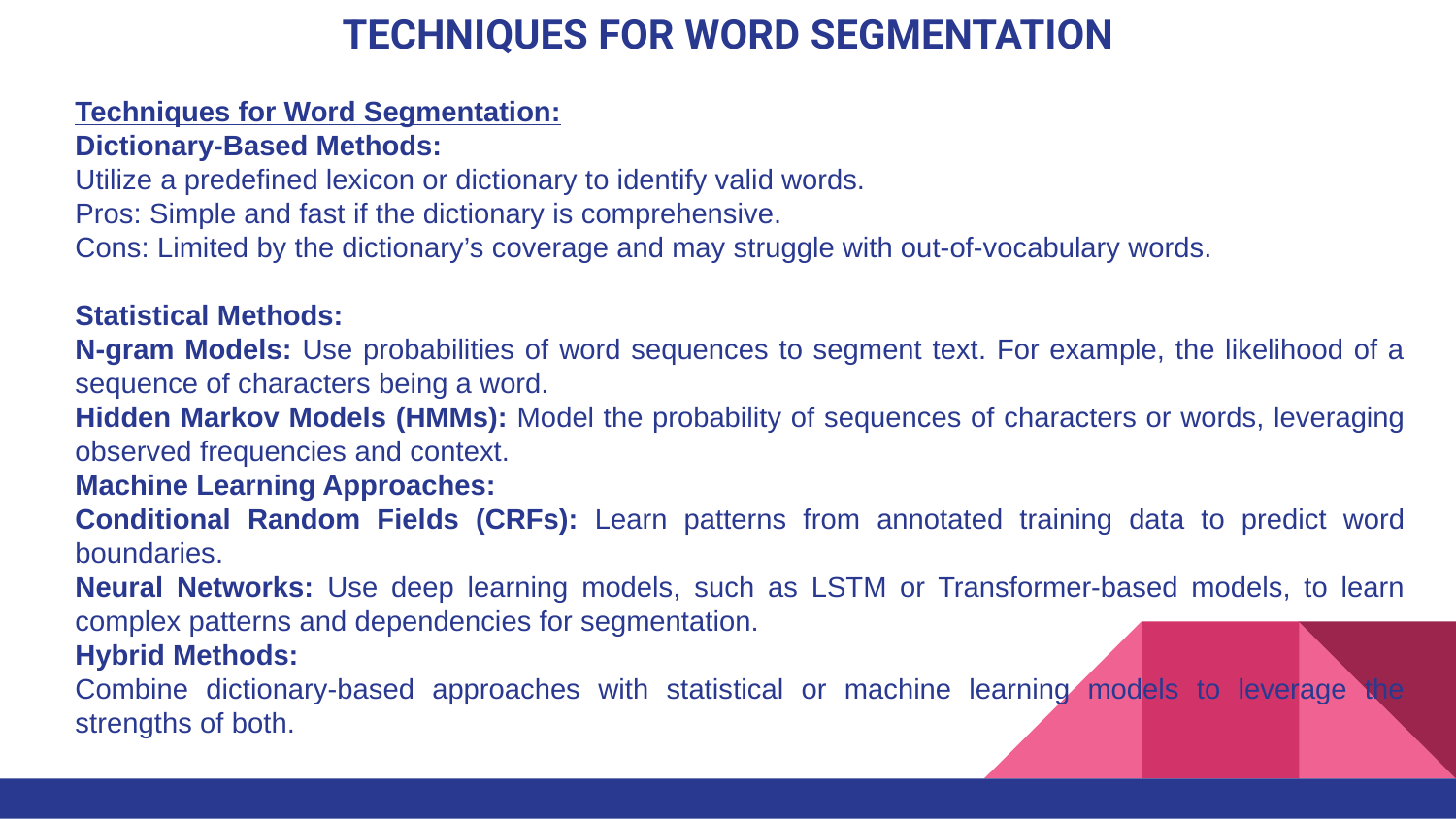

# TECHNIQUES FOR WORD SEGMENTATION
Techniques for Word Segmentation:
Dictionary-Based Methods:
Utilize a predefined lexicon or dictionary to identify valid words.
Pros: Simple and fast if the dictionary is comprehensive.
Cons: Limited by the dictionary’s coverage and may struggle with out-of-vocabulary words.

Statistical Methods:
N-gram Models: Use probabilities of word sequences to segment text. For example, the likelihood of a sequence of characters being a word.
Hidden Markov Models (HMMs): Model the probability of sequences of characters or words, leveraging observed frequencies and context.
Machine Learning Approaches:
Conditional Random Fields (CRFs): Learn patterns from annotated training data to predict word boundaries.
Neural Networks: Use deep learning models, such as LSTM or Transformer-based models, to learn complex patterns and dependencies for segmentation.
Hybrid Methods:
Combine dictionary-based approaches with statistical or machine learning models to leverage the strengths of both.